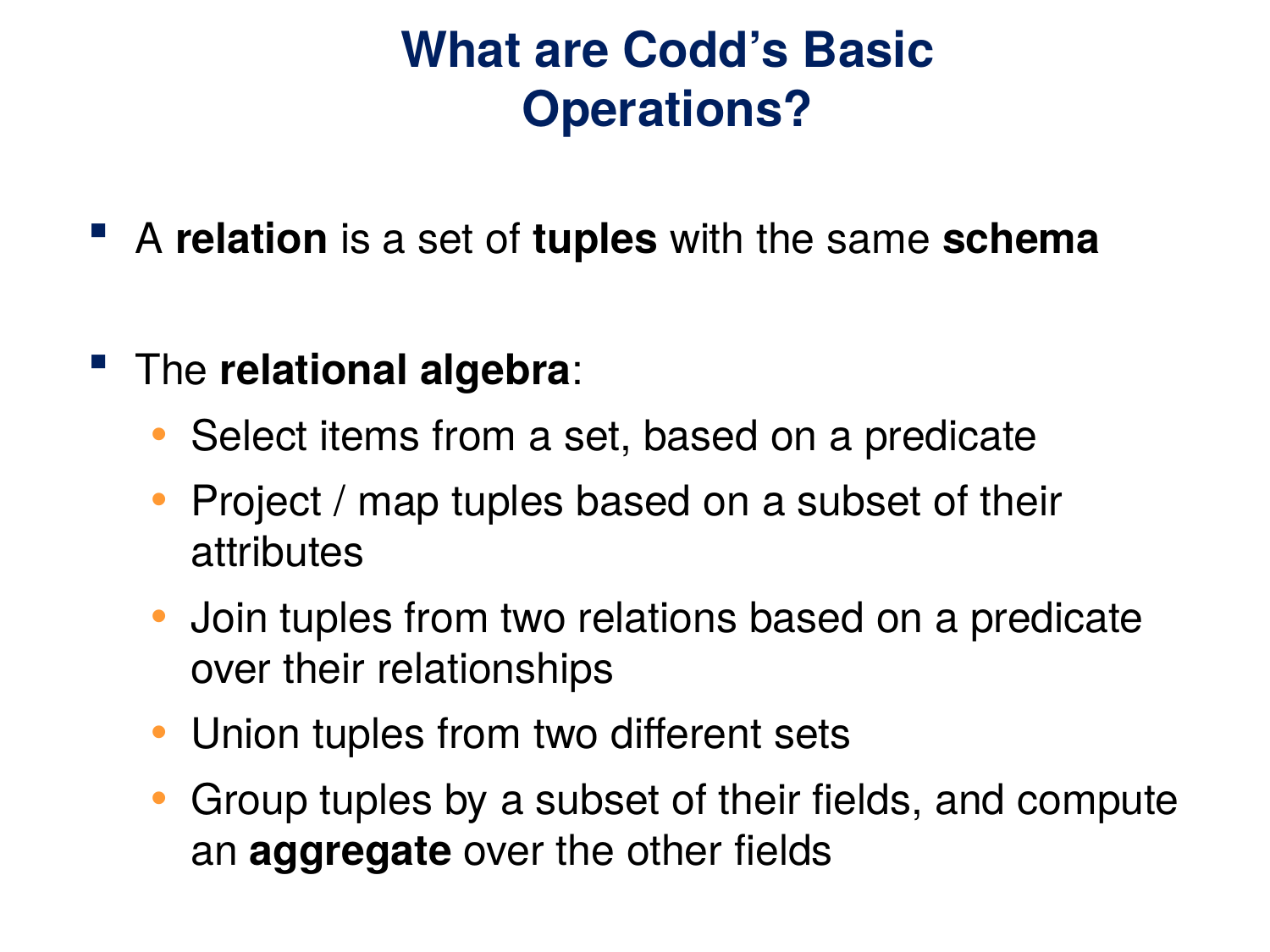

# What are Codd’s Basic Operations?
A relation is a set of tuples with the same schema

The relational algebra:
Select items from a set, based on a predicate
Project / map tuples based on a subset of their attributes
Join tuples from two relations based on a predicate over their relationships
Union tuples from two different sets
Group tuples by a subset of their fields, and compute an aggregate over the other fields